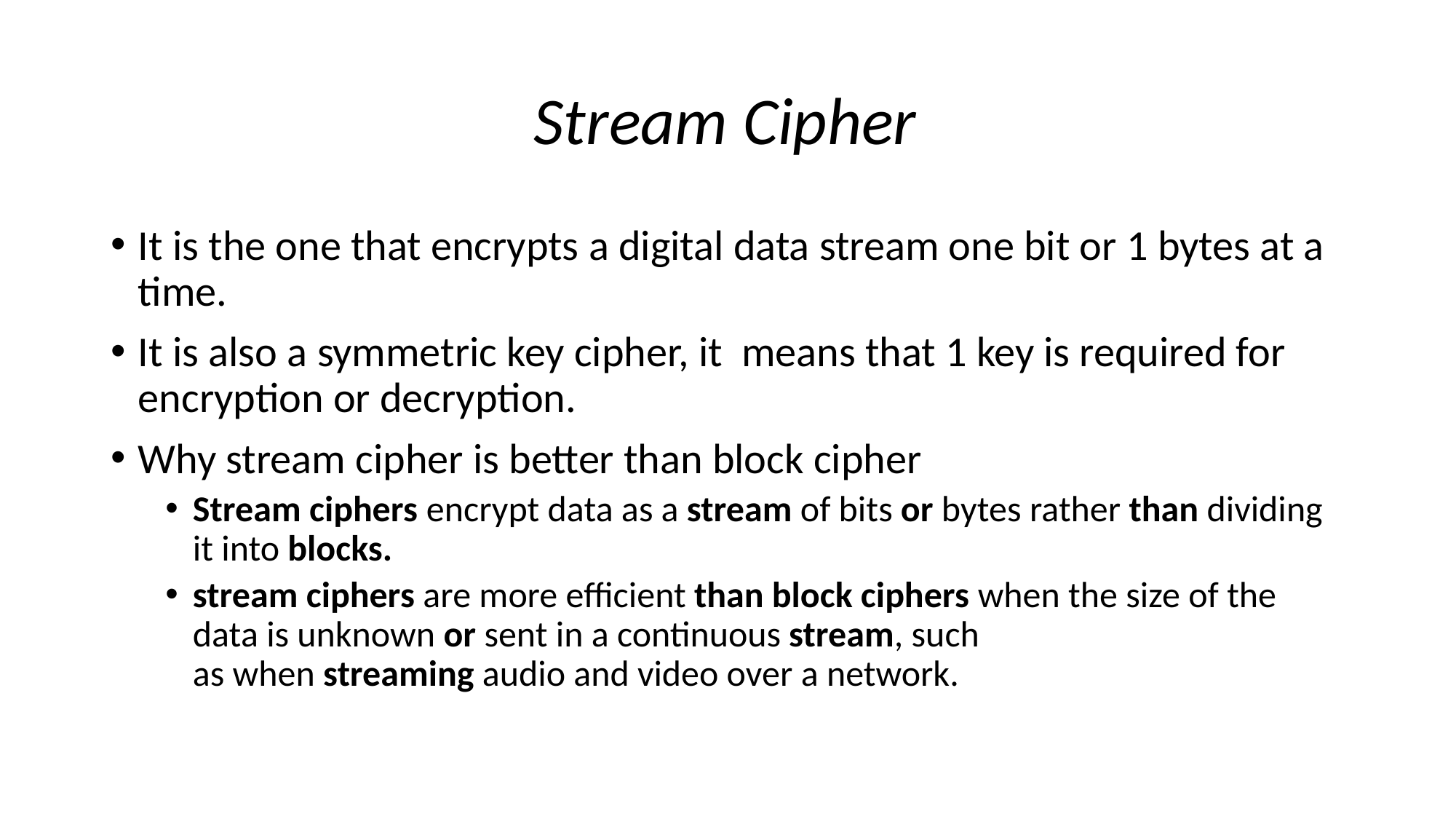

# Stream Cipher
It is the one that encrypts a digital data stream one bit or 1 bytes at a time.
It is also a symmetric key cipher, it  means that 1 key is required for encryption or decryption.
Why stream cipher is better than block cipher
Stream ciphers encrypt data as a stream of bits or bytes rather than dividing it into blocks.
stream ciphers are more efficient than block ciphers when the size of the data is unknown or sent in a continuous stream, such as when streaming audio and video over a network.